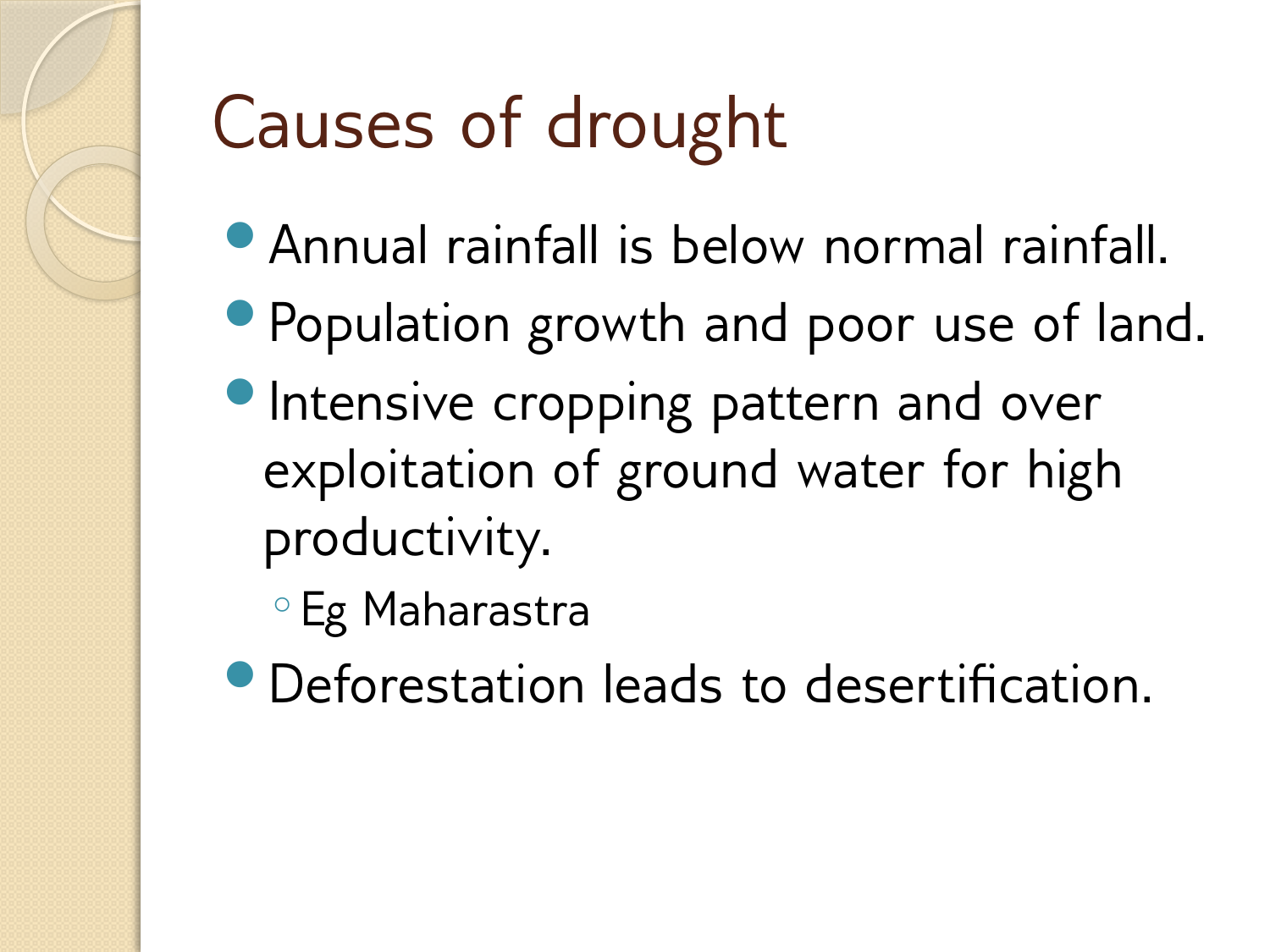

# Causes of drought
Annual rainfall is below normal rainfall.
Population growth and poor use of land.
Intensive cropping pattern and over exploitation of ground water for high productivity.
Eg Maharastra
Deforestation leads to desertification.